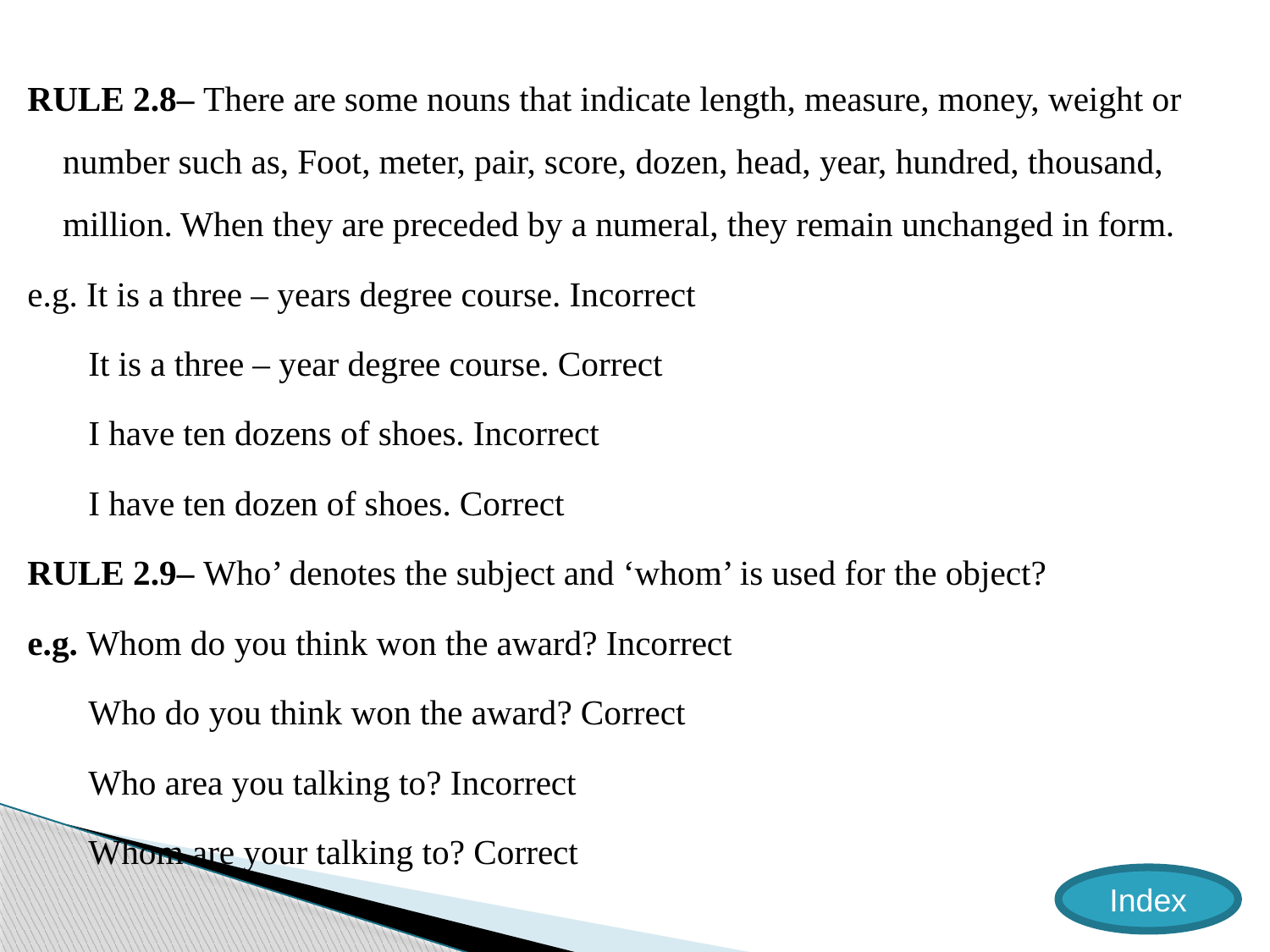

RULE 2.8– There are some nouns that indicate length, measure, money, weight or number such as, Foot, meter, pair, score, dozen, head, year, hundred, thousand, million. When they are preceded by a numeral, they remain unchanged in form.
e.g. It is a three – years degree course. Incorrect
       It is a three – year degree course. Correct
       I have ten dozens of shoes. Incorrect
       I have ten dozen of shoes. Correct
RULE 2.9– Who’ denotes the subject and ‘whom’ is used for the object?
e.g. Whom do you think won the award? Incorrect
       Who do you think won the award? Correct
       Who area you talking to? Incorrect
       Whom are your talking to? Correct

Index